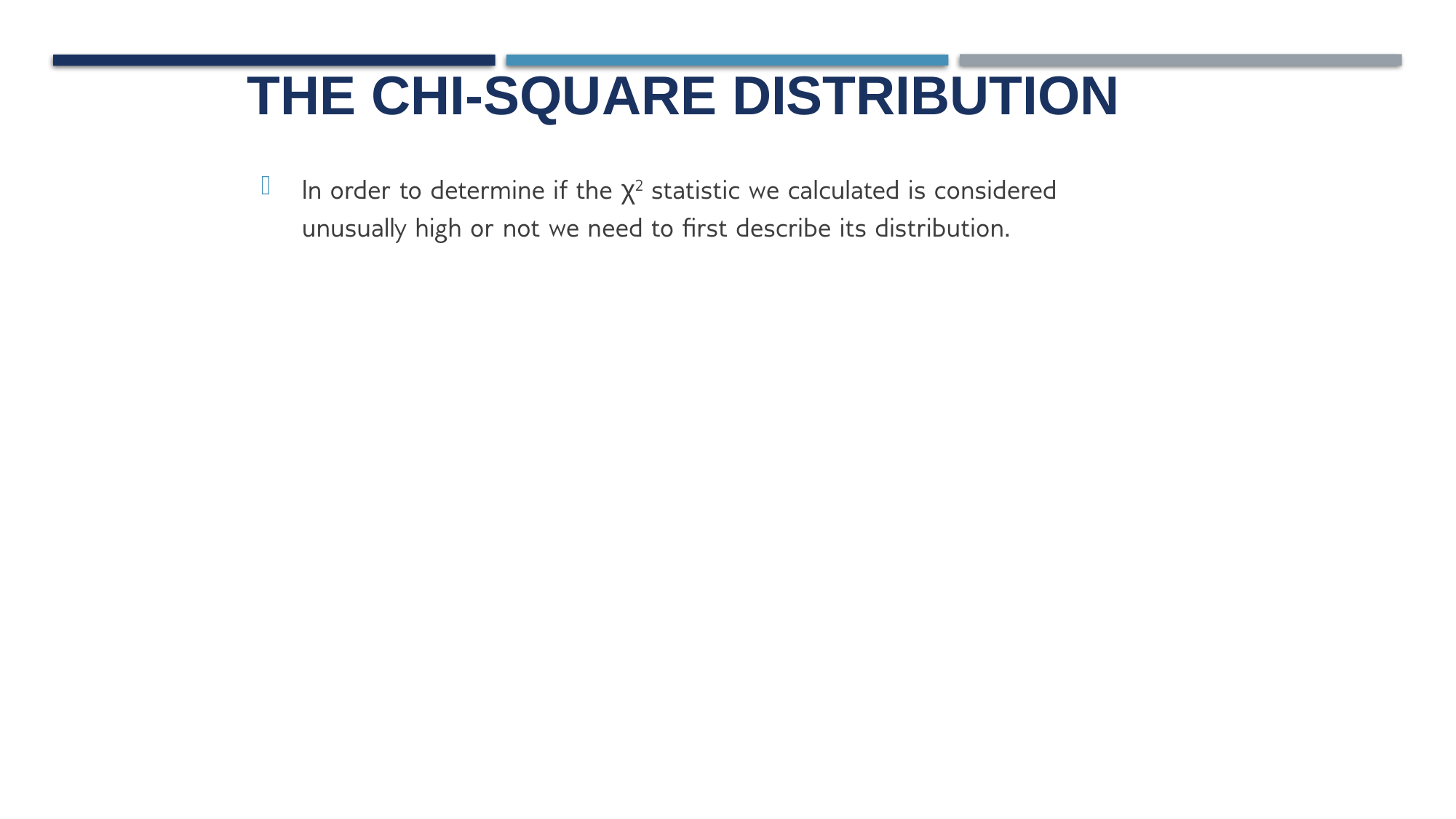

# The chi-square distribution
In order to determine if the χ2 statistic we calculated is considered unusually high or not we need to first describe its distribution.